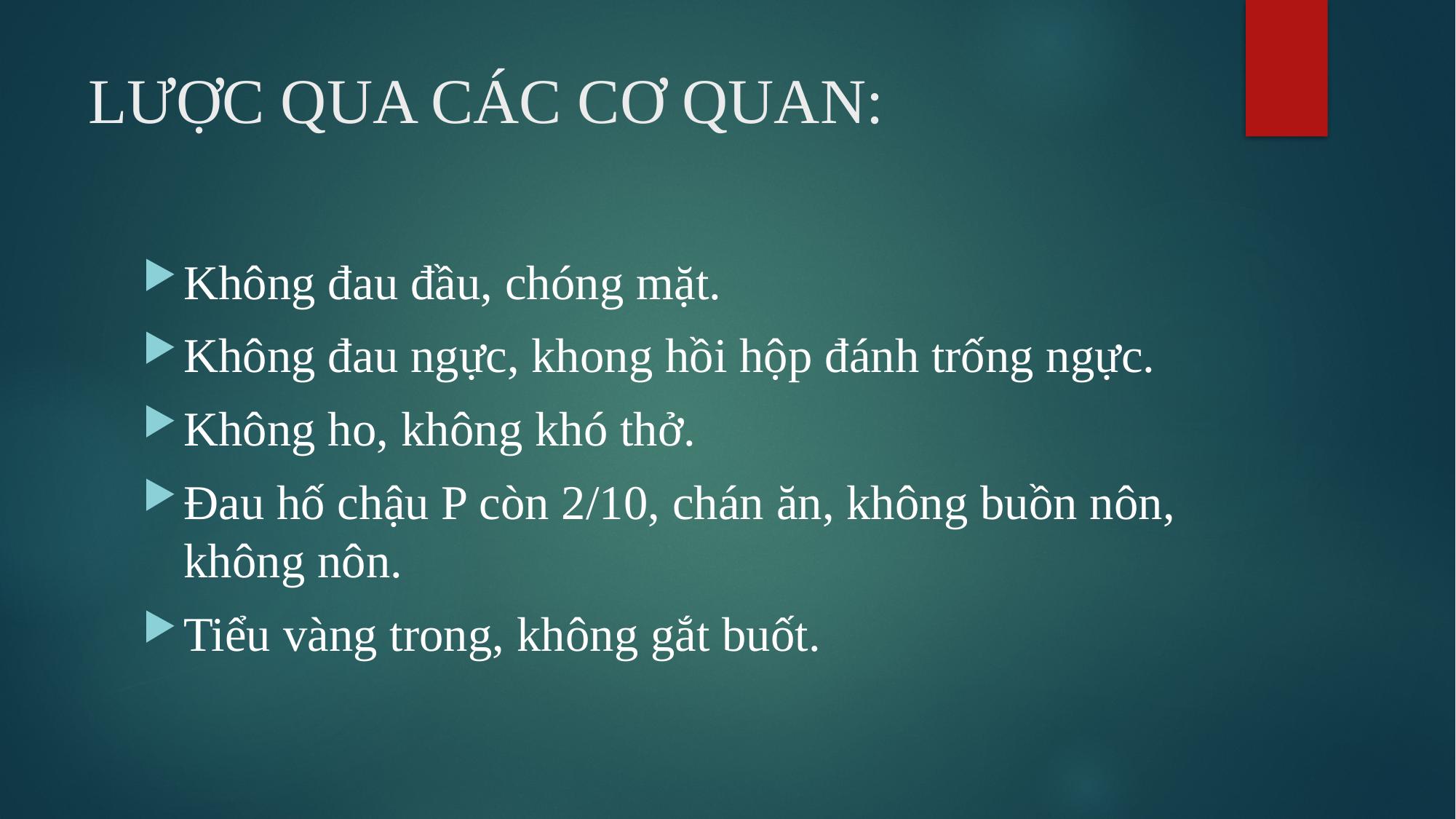

# LƯỢC QUA CÁC CƠ QUAN:
Không đau đầu, chóng mặt.
Không đau ngực, khong hồi hộp đánh trống ngực.
Không ho, không khó thở.
Đau hố chậu P còn 2/10, chán ăn, không buồn nôn, không nôn.
Tiểu vàng trong, không gắt buốt.